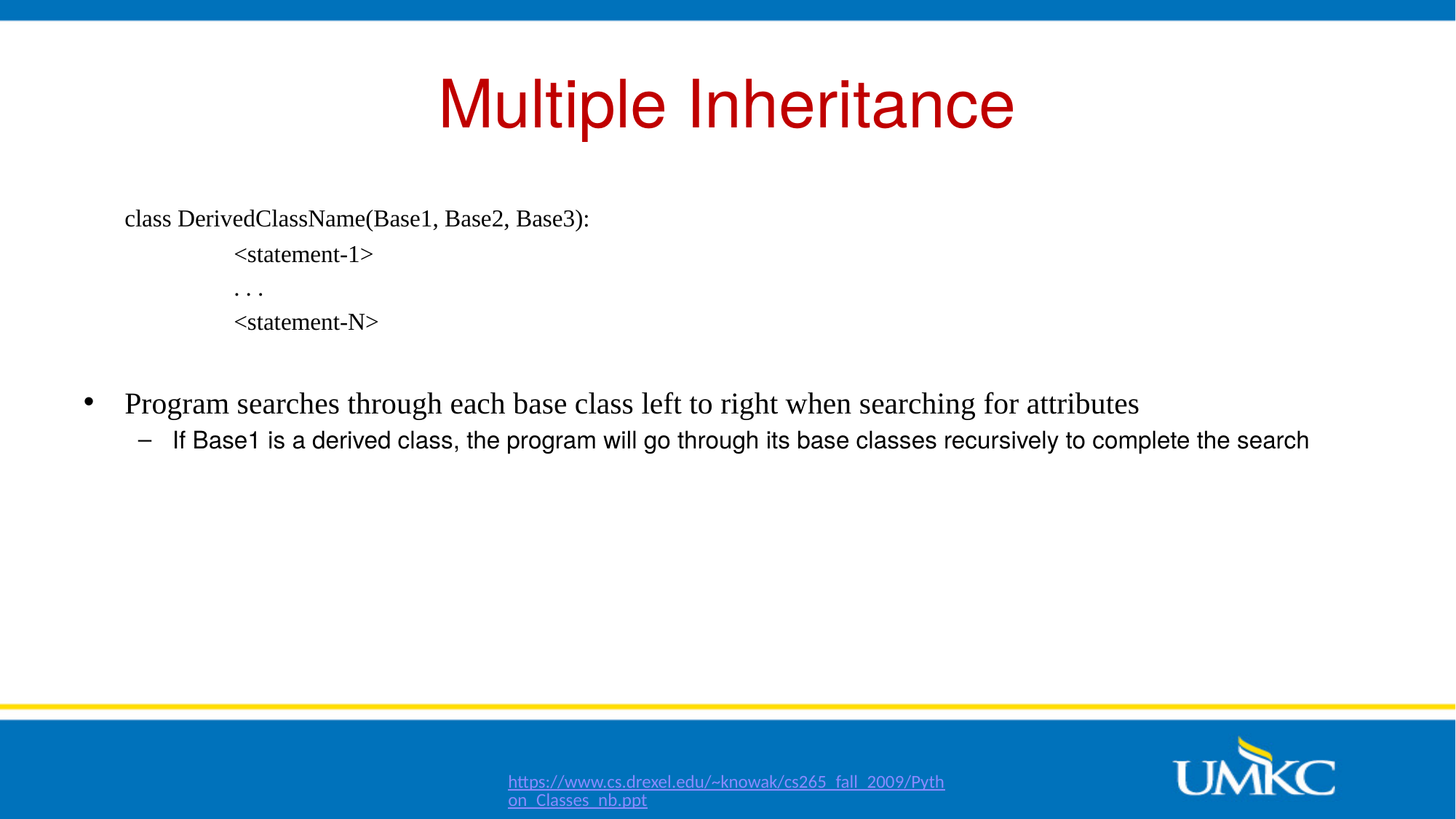

# Multiple Inheritance
	class DerivedClassName(Base1, Base2, Base3):
		<statement-1>
		. . .
		<statement-N>

Program searches through each base class left to right when searching for attributes
If Base1 is a derived class, the program will go through its base classes recursively to complete the search

https://www.cs.drexel.edu/~knowak/cs265_fall_2009/Python_Classes_nb.ppt